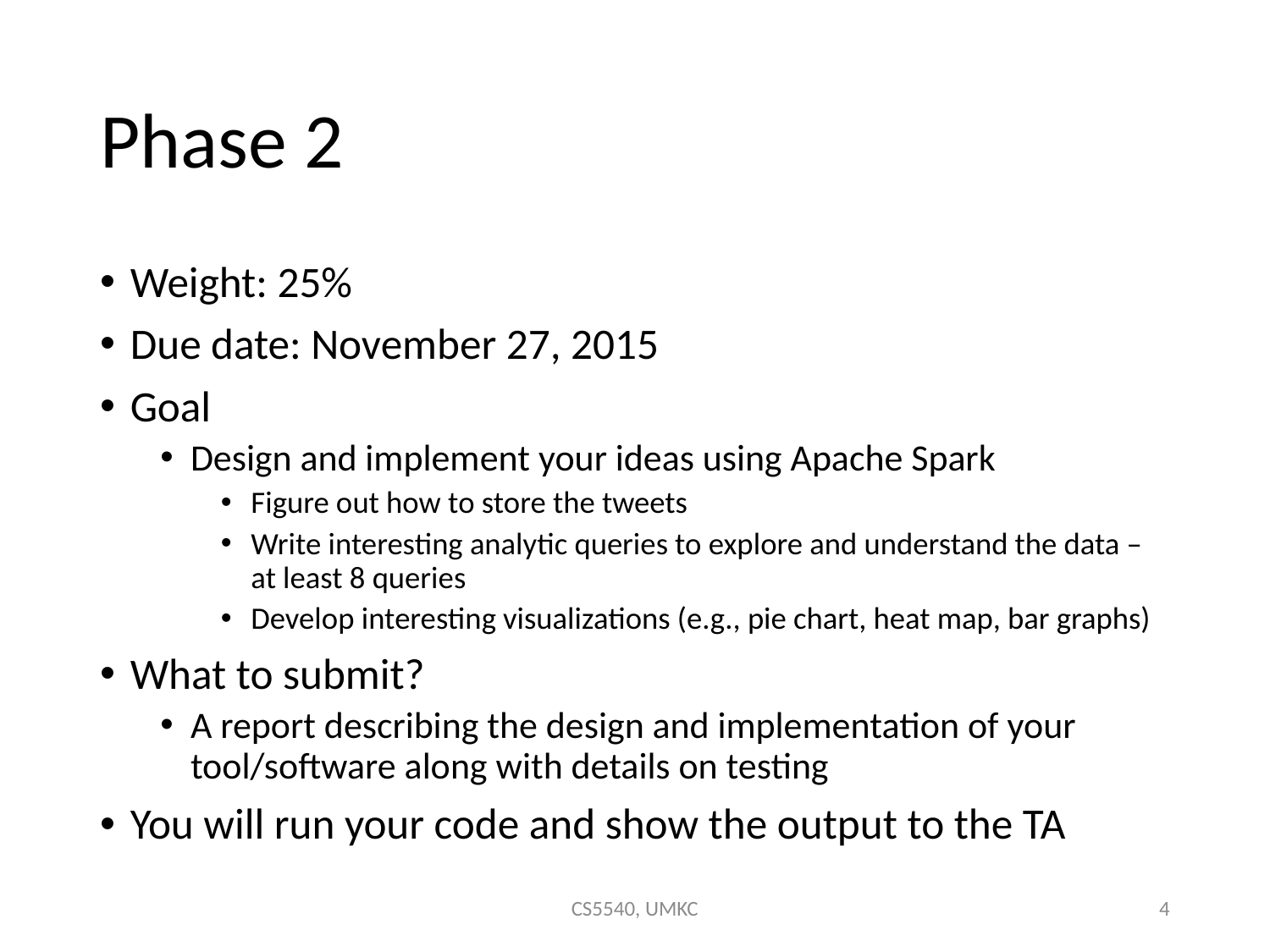

# Phase 2
Weight: 25%
Due date: November 27, 2015
Goal
Design and implement your ideas using Apache Spark
Figure out how to store the tweets
Write interesting analytic queries to explore and understand the data – at least 8 queries
Develop interesting visualizations (e.g., pie chart, heat map, bar graphs)
What to submit?
A report describing the design and implementation of your tool/software along with details on testing
You will run your code and show the output to the TA
CS5540, UMKC
4